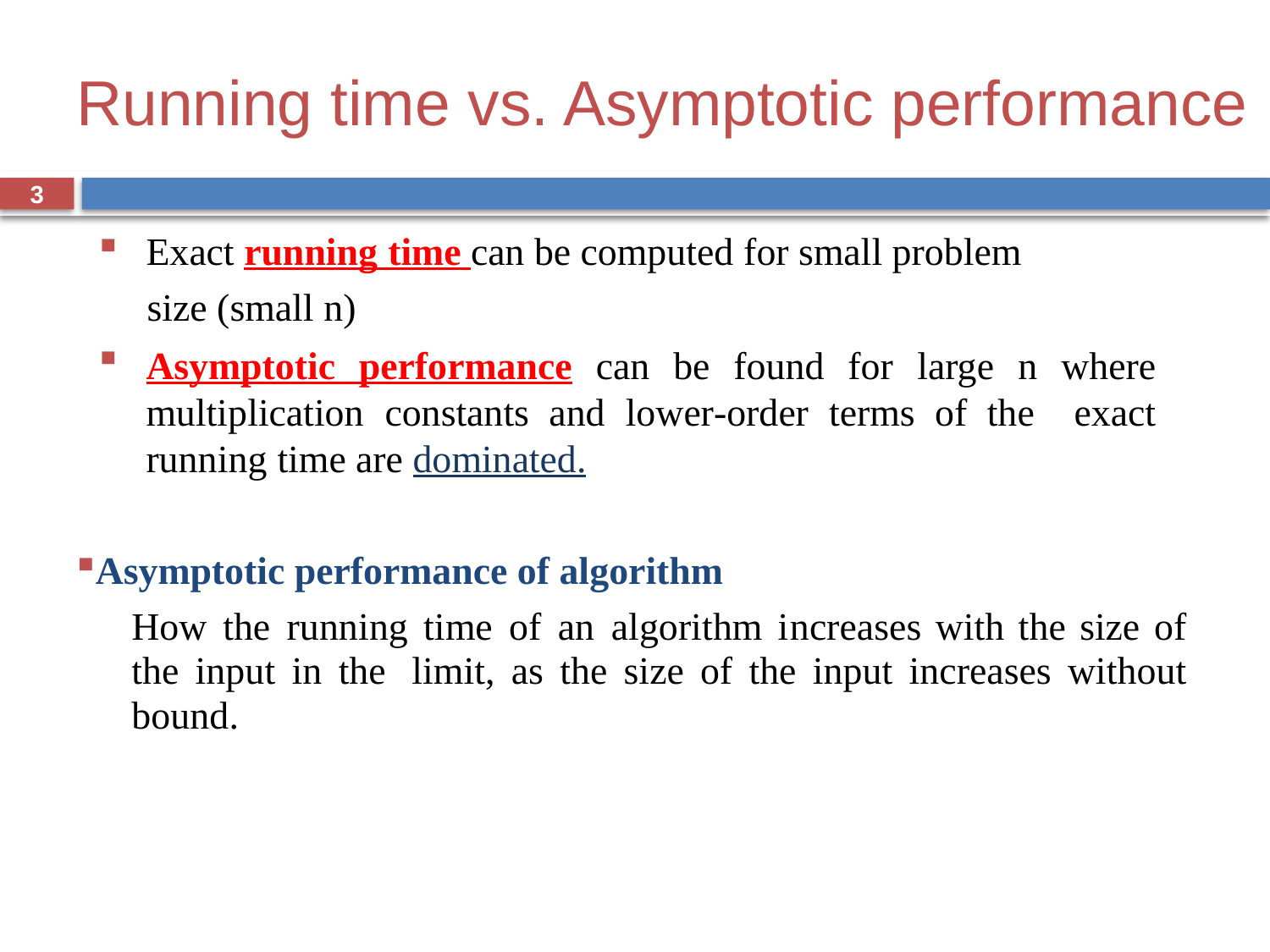

# Running time vs. Asymptotic performance
3
Exact running time can be computed for small problem
     size (small n)
Asymptotic performance can be found for large n where multiplication constants and lower-order terms of the  exact running time are dominated.

Asymptotic performance of algorithm
How the running time of an algorithm increases with the size of the input in the limit, as the size of the input increases without bound.